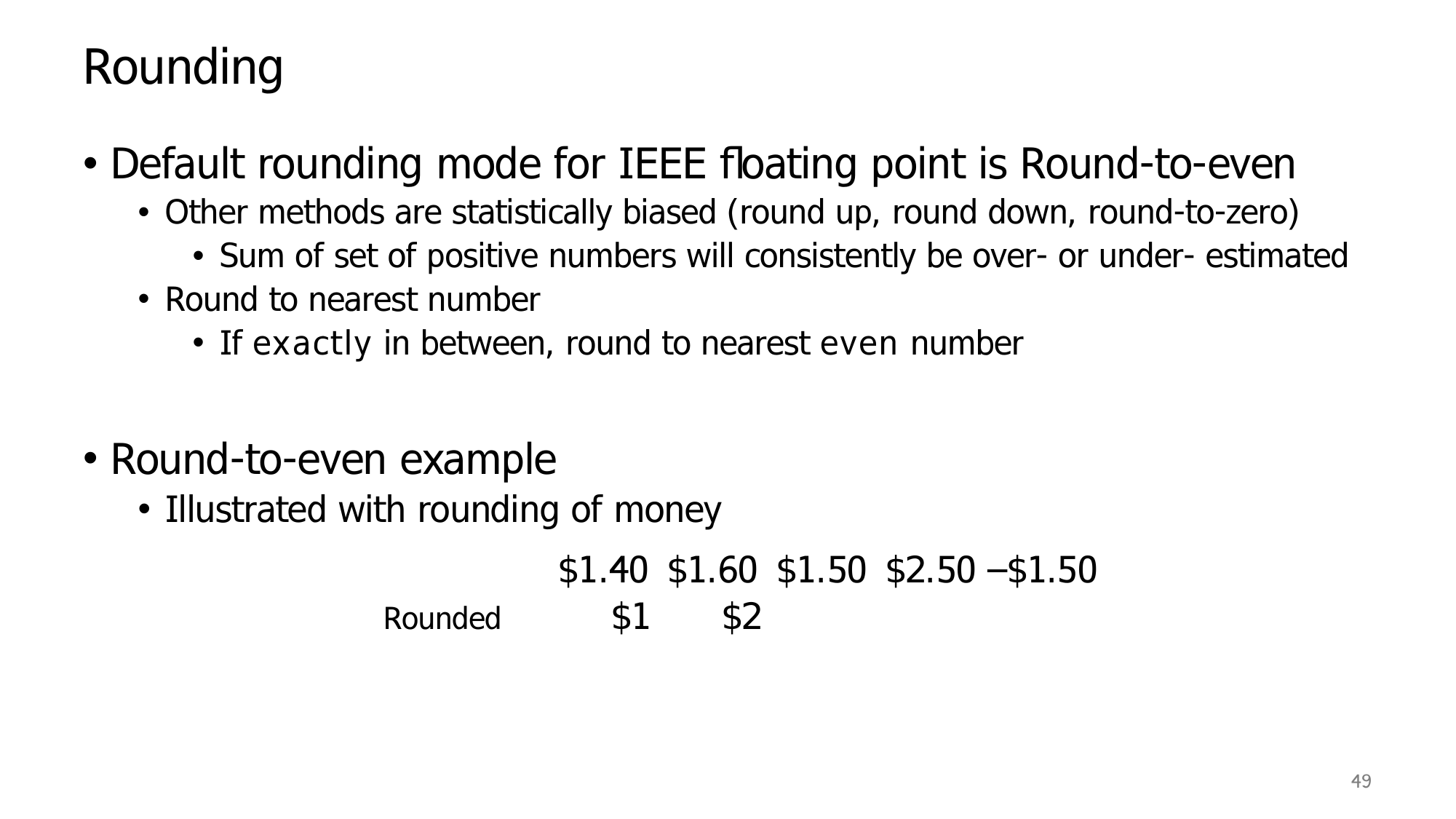

# Rounding
Default rounding mode for IEEE floating point is Round-to-even
Other methods are statistically biased (round up, round down, round-to-zero)
Sum of set of positive numbers will consistently be over- or under- estimated
Round to nearest number
If exactly in between, round to nearest even number

Round-to-even example
Illustrated with rounding of money
				 	 $1.40	 $1.60	 $1.50	 $2.50 –$1.50
			Rounded	 $1	 $2
49